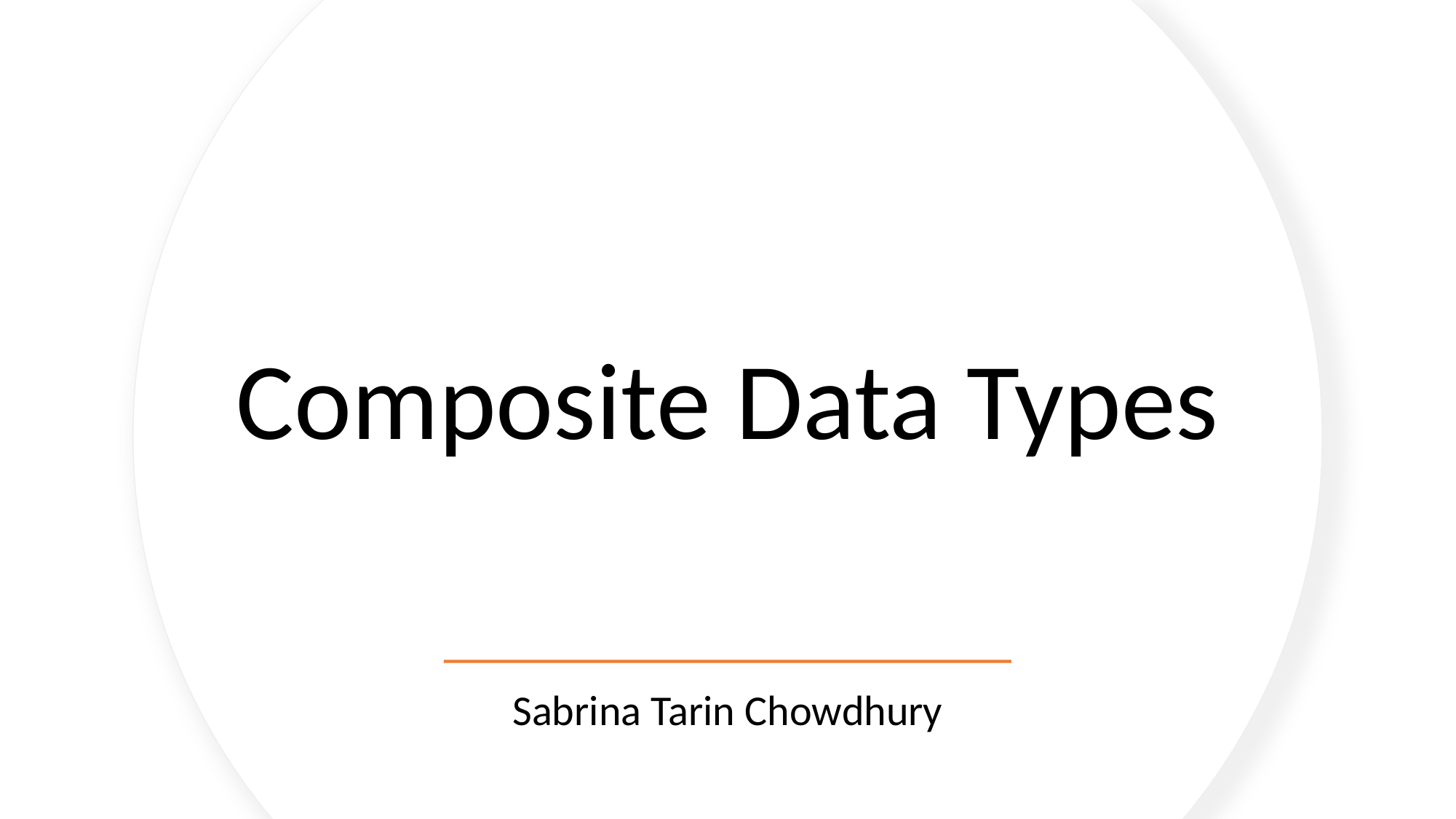

# Composite Data Types

Sabrina Tarin Chowdhury